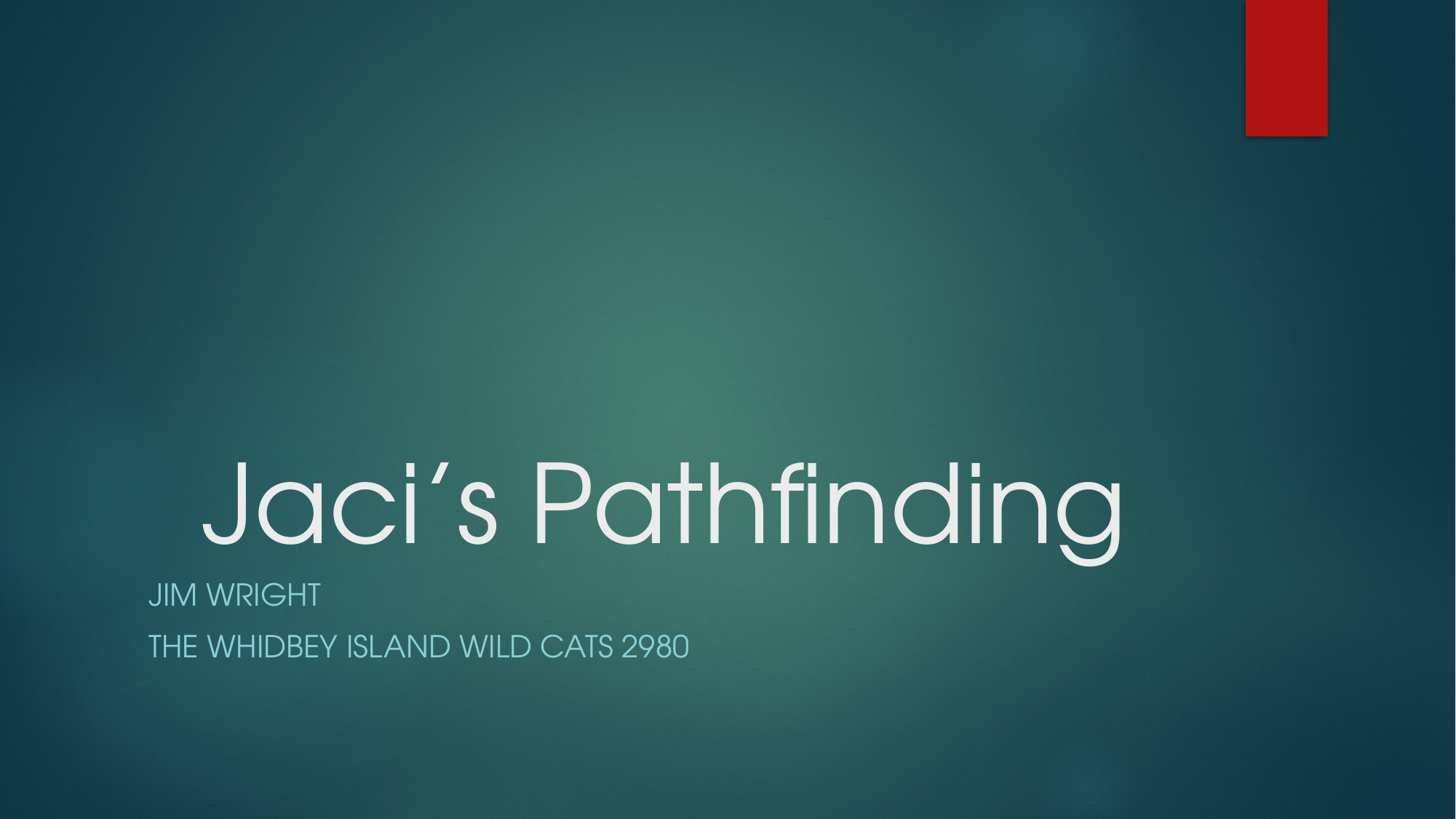

# Jaci’s Pathfinding
Jim Wright
The Whidbey Island Wild Cats 2980